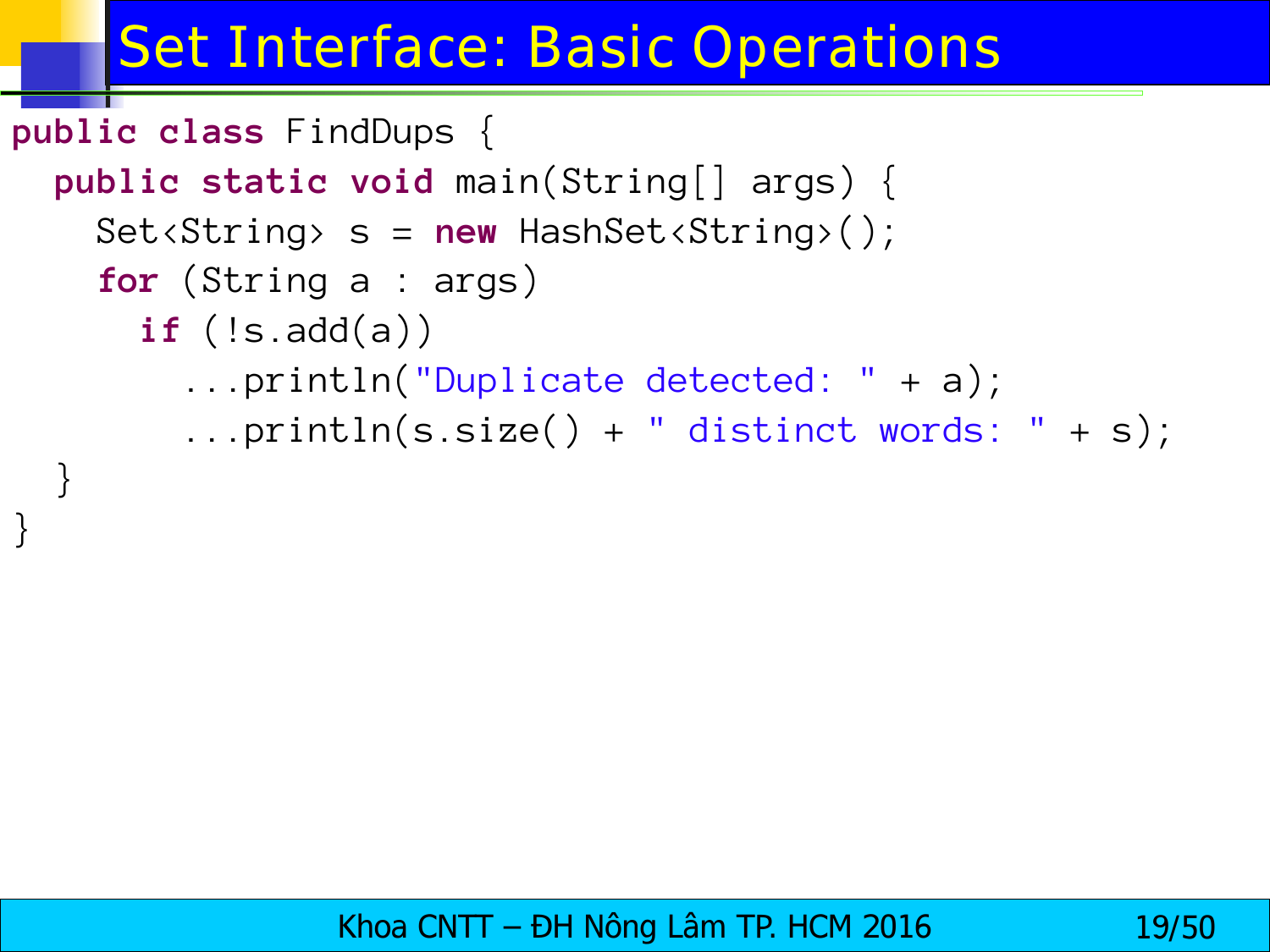

# Set Interface: Basic Operations
public class FindDups {
  public static void main(String[] args) {
    Set<String> s = new HashSet<String>();
    for (String a : args)
      if (!s.add(a))
        ...println("Duplicate detected: " + a);
        ...println(s.size() + " distinct words: " + s);
  }
}